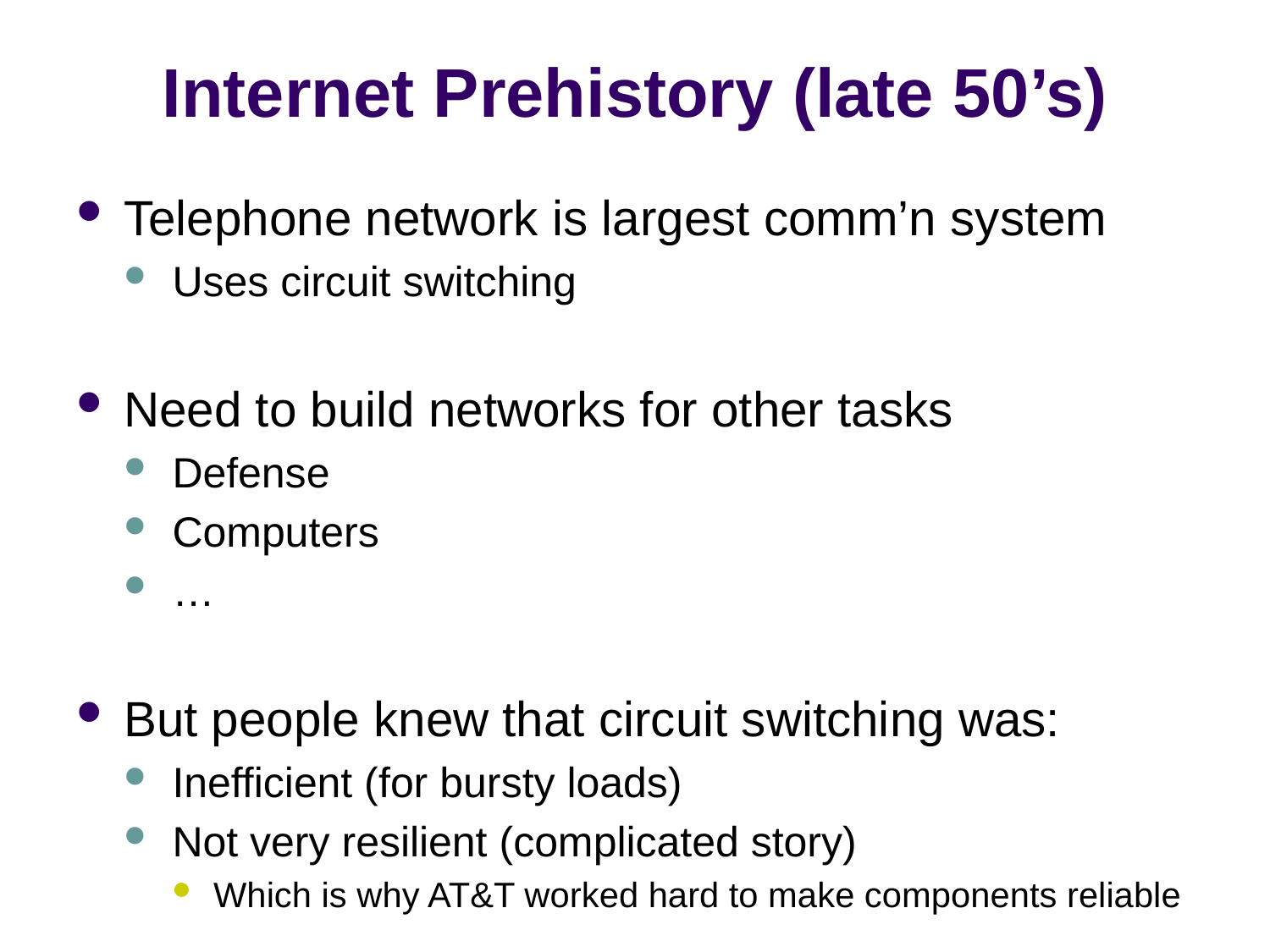

# Internet Prehistory (late 50’s)
Telephone network is largest comm’n system
Uses circuit switching

Need to build networks for other tasks
Defense
Computers
…

But people knew that circuit switching was:
Inefficient (for bursty loads)
Not very resilient (complicated story)
Which is why AT&T worked hard to make components reliable